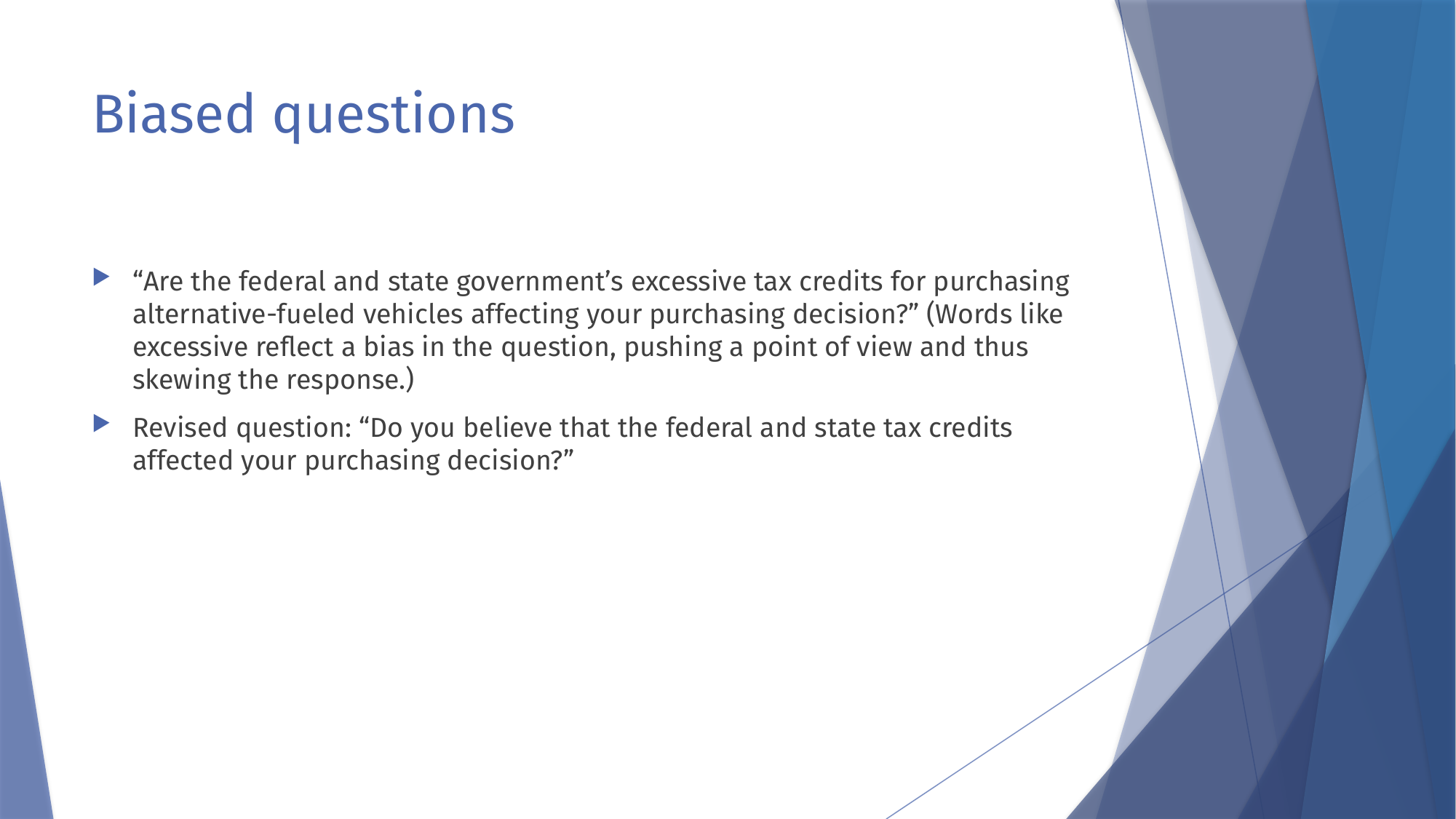

# Biased questions
“Are the federal and state government’s excessive tax credits for purchasing alternative-fueled vehicles affecting your purchasing decision?” (Words like excessive reflect a bias in the question, pushing a point of view and thus skewing the response.)
Revised question: “Do you believe that the federal and state tax credits affected your purchasing decision?”